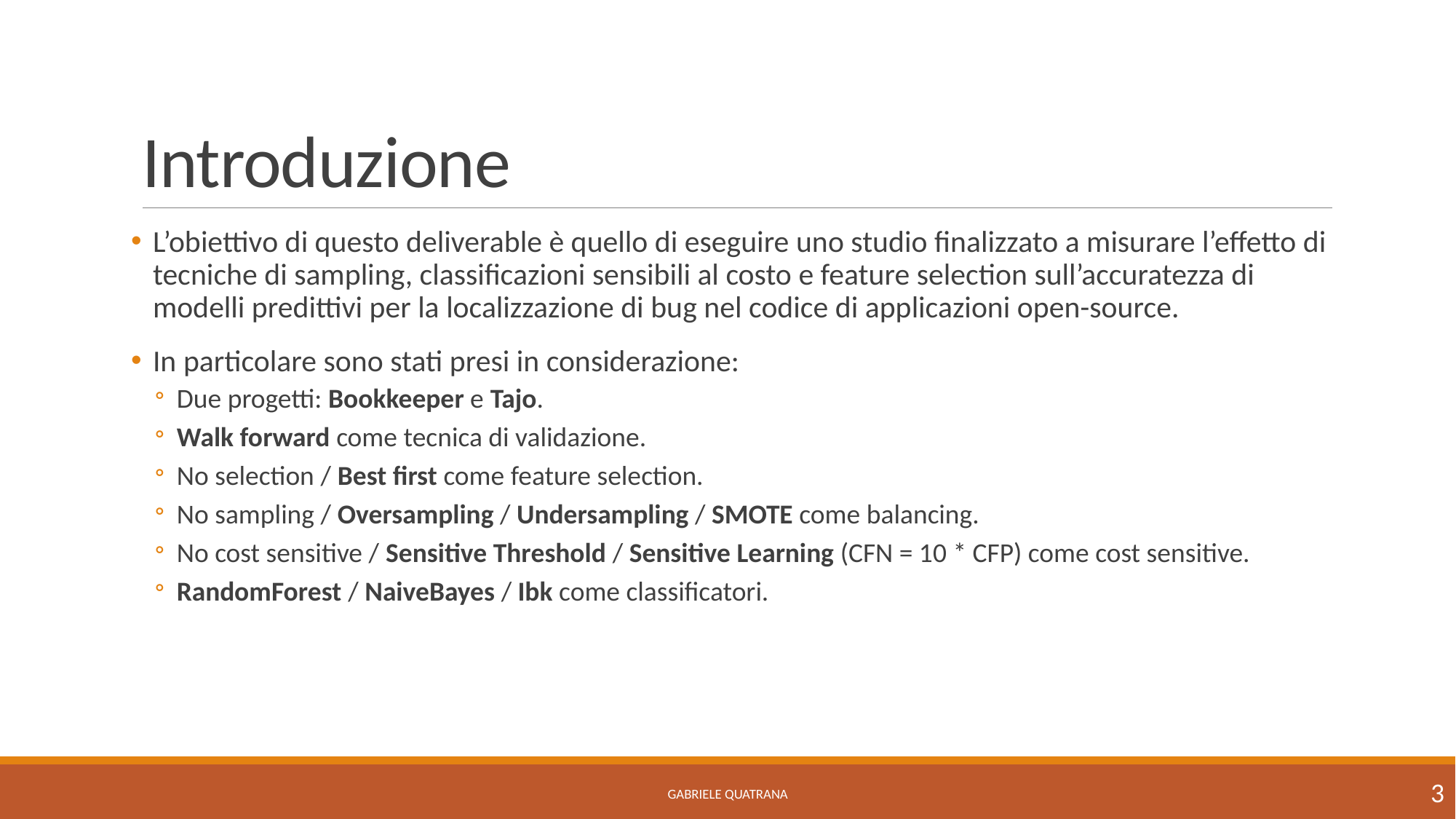

# Introduzione
L’obiettivo di questo deliverable è quello di eseguire uno studio finalizzato a misurare l’effetto di tecniche di sampling, classificazioni sensibili al costo e feature selection sull’accuratezza di modelli predittivi per la localizzazione di bug nel codice di applicazioni open-source.
In particolare sono stati presi in considerazione:
Due progetti: Bookkeeper e Tajo.
Walk forward come tecnica di validazione.
No selection / Best first come feature selection.
No sampling / Oversampling / Undersampling / SMOTE come balancing.
No cost sensitive / Sensitive Threshold / Sensitive Learning (CFN = 10 * CFP) come cost sensitive.
RandomForest / NaiveBayes / Ibk come classificatori.
3
Gabriele Quatrana